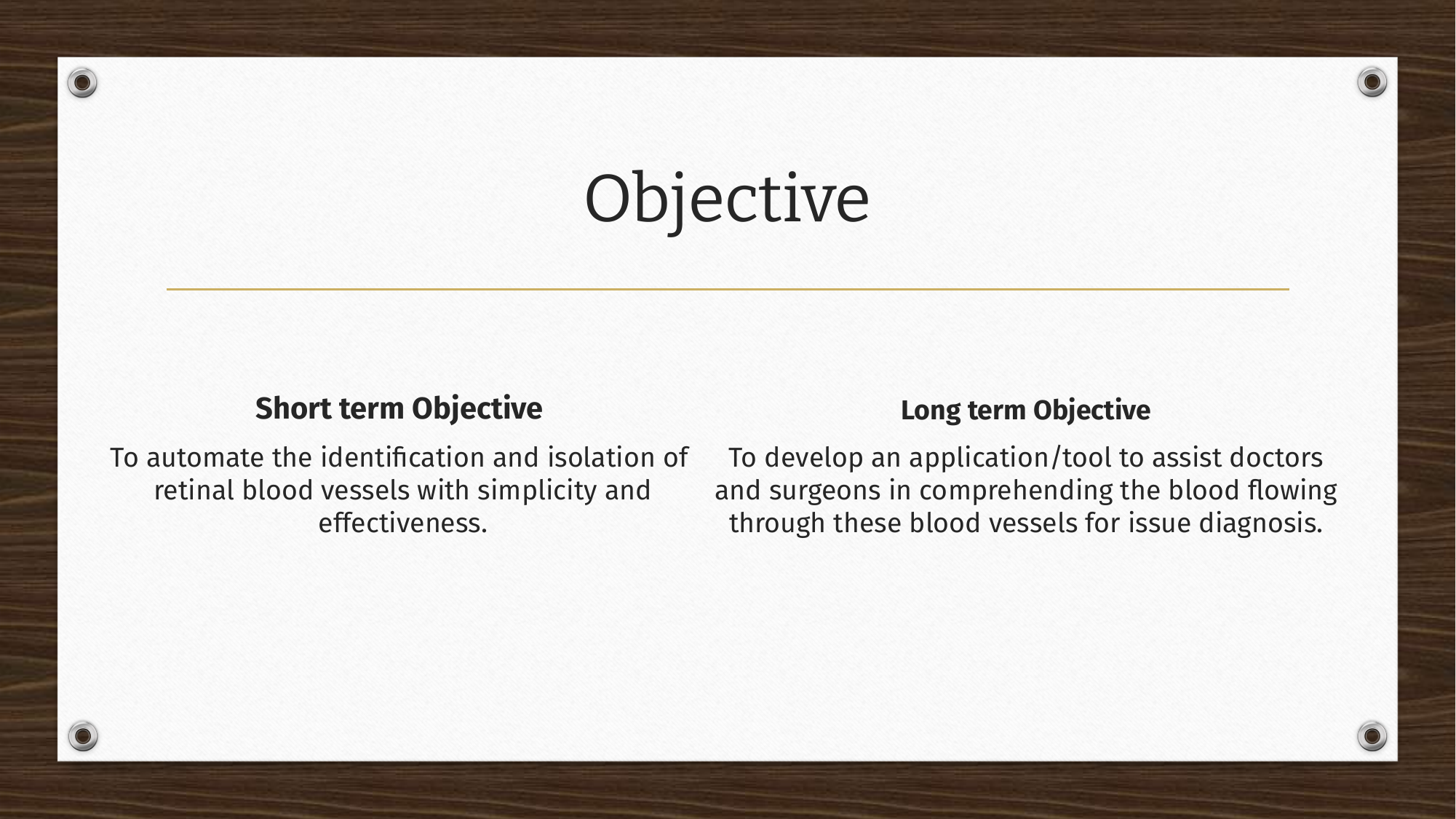

# Objective
Short term Objective
To automate the identification and isolation of  retinal blood vessels with simplicity and effectiveness.
Long term Objective
To develop an application/tool to assist doctors and surgeons in comprehending the blood flowing through these blood vessels for issue diagnosis.